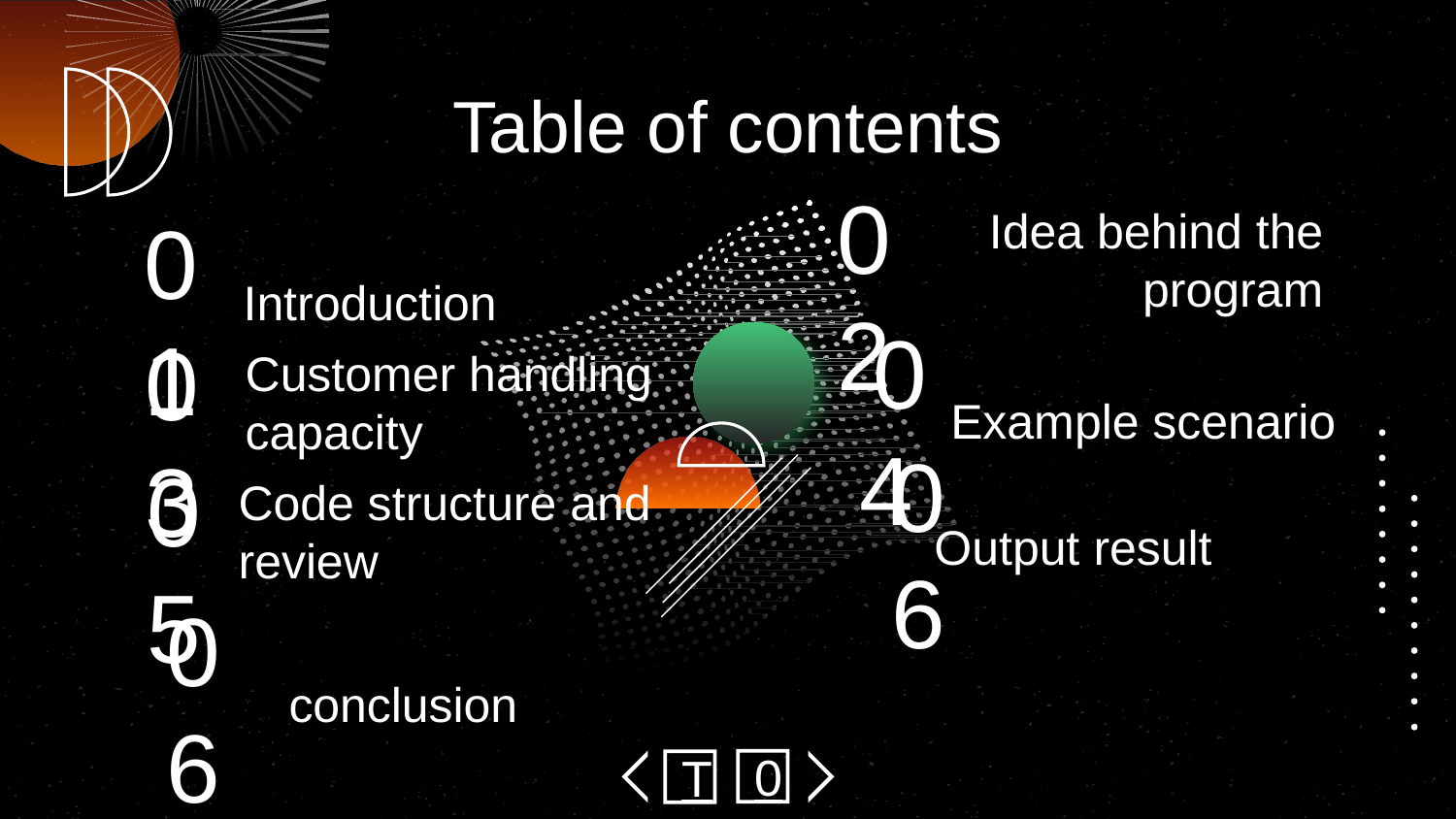

# Table of contents

02
Idea behind the program
Introduction
01
04
Example scenario
03
Customer handling capacity
06
Output result
05
Code structure and review
06
conclusion
0
T